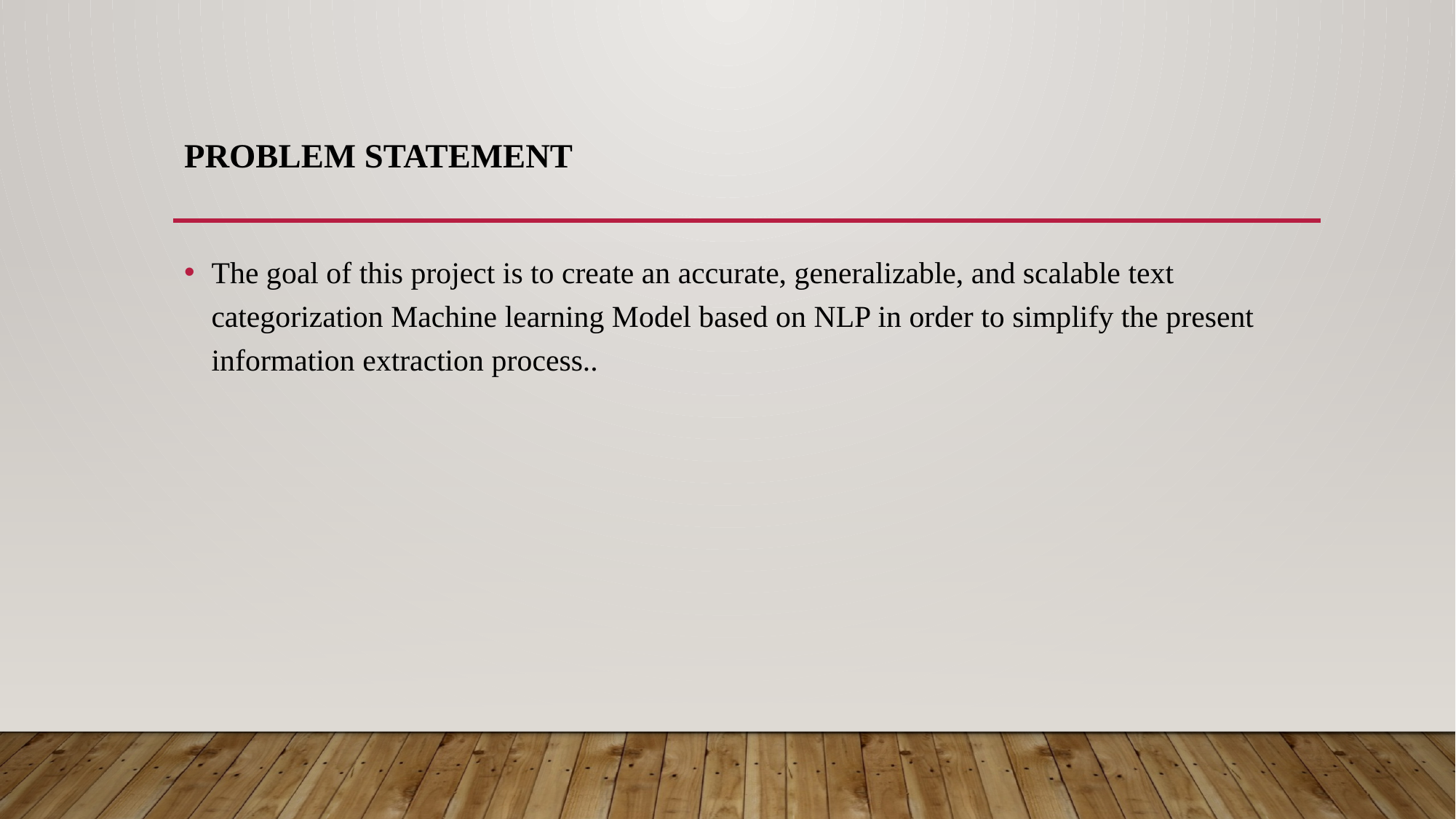

# Problem statement
The goal of this project is to create an accurate, generalizable, and scalable text categorization Machine learning Model based on NLP in order to simplify the present information extraction process..